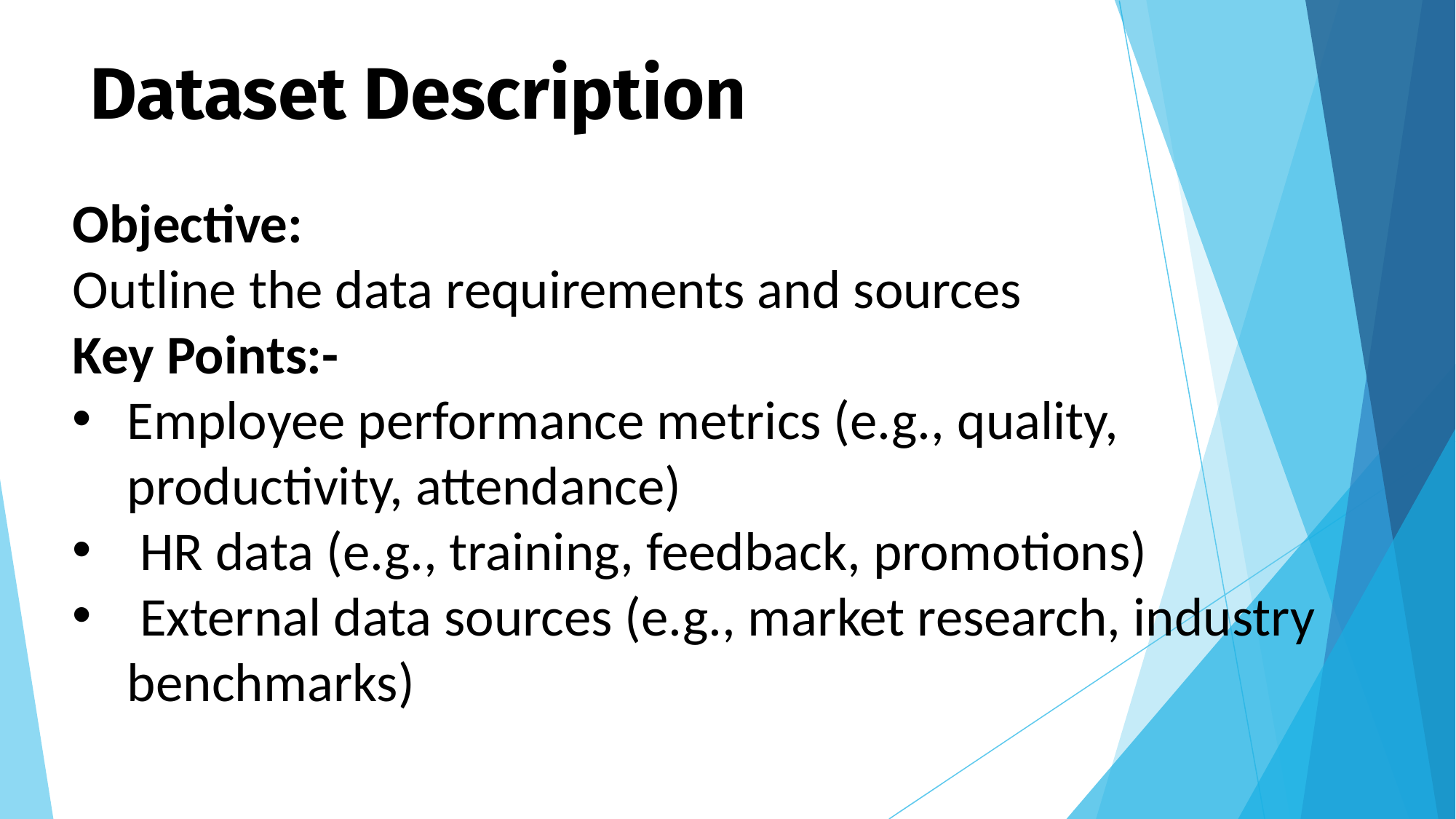

# Dataset Description
Objective:
Outline the data requirements and sources
Key Points:-
Employee performance metrics (e.g., quality, productivity, attendance)
 HR data (e.g., training, feedback, promotions)
 External data sources (e.g., market research, industry benchmarks)